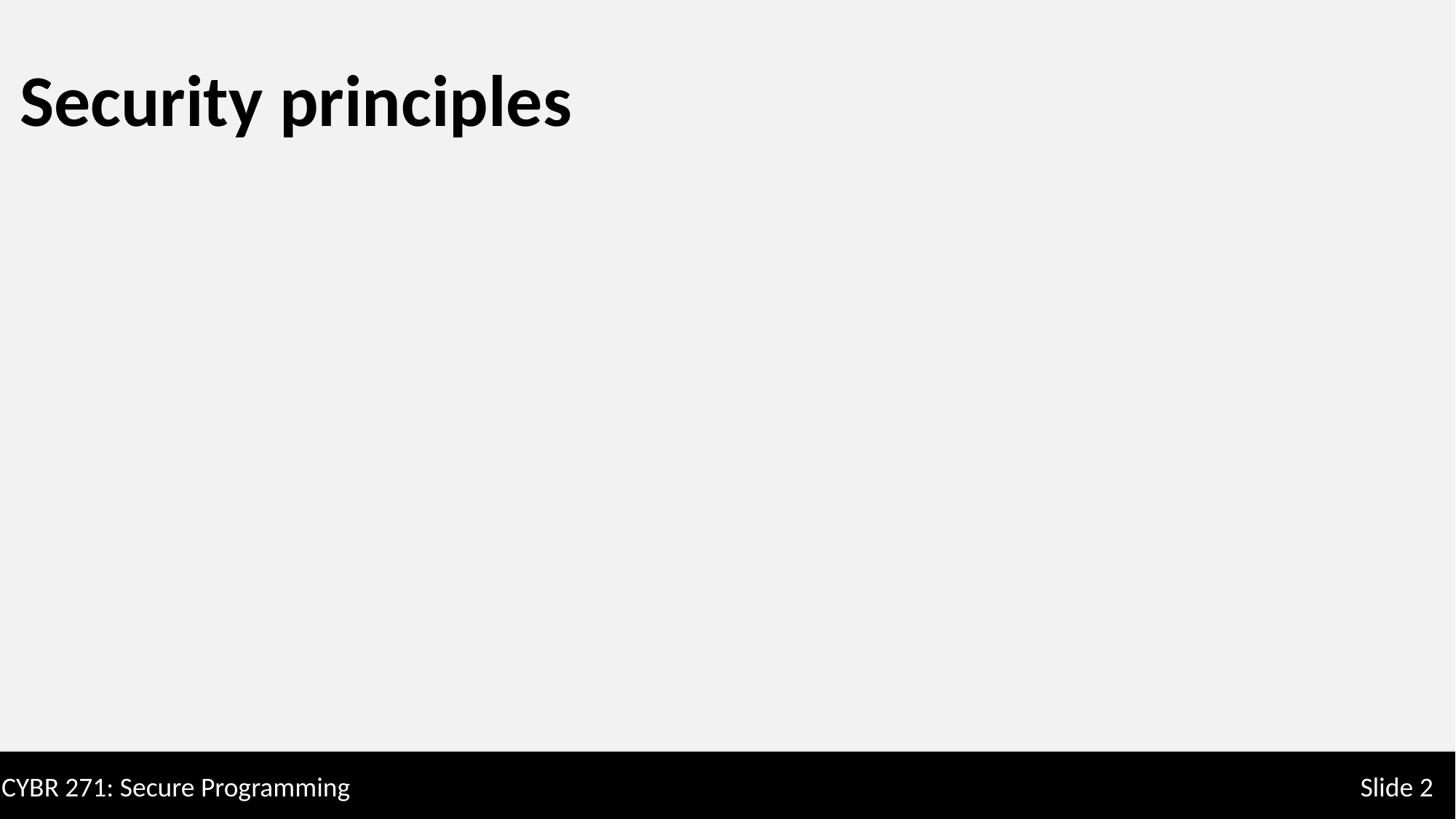

Security principles

CYBR 271: Secure Programming
Slide 2